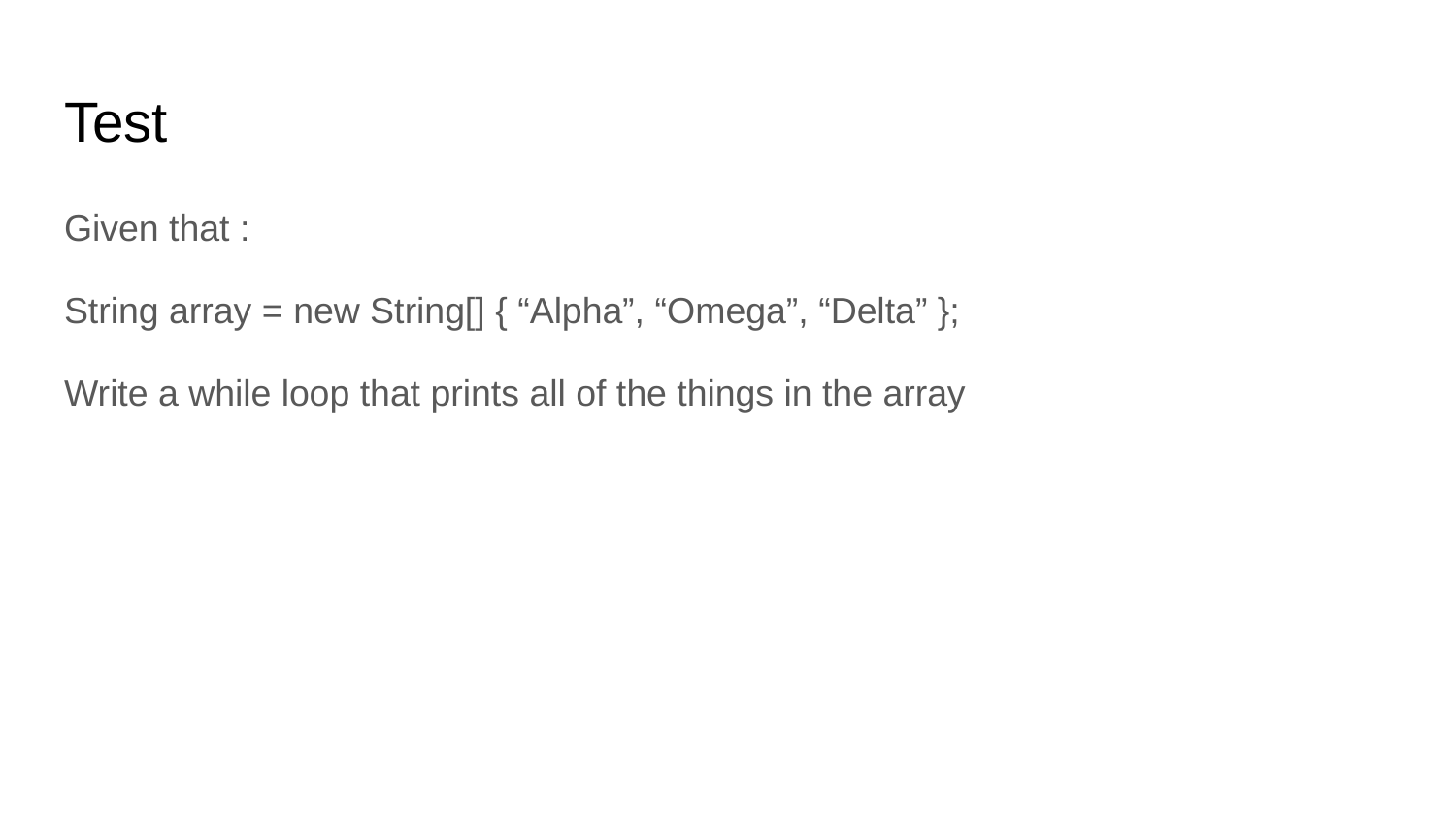

# Test
Given that :
String array = new String[] { “Alpha”, “Omega”, “Delta” };
Write a while loop that prints all of the things in the array